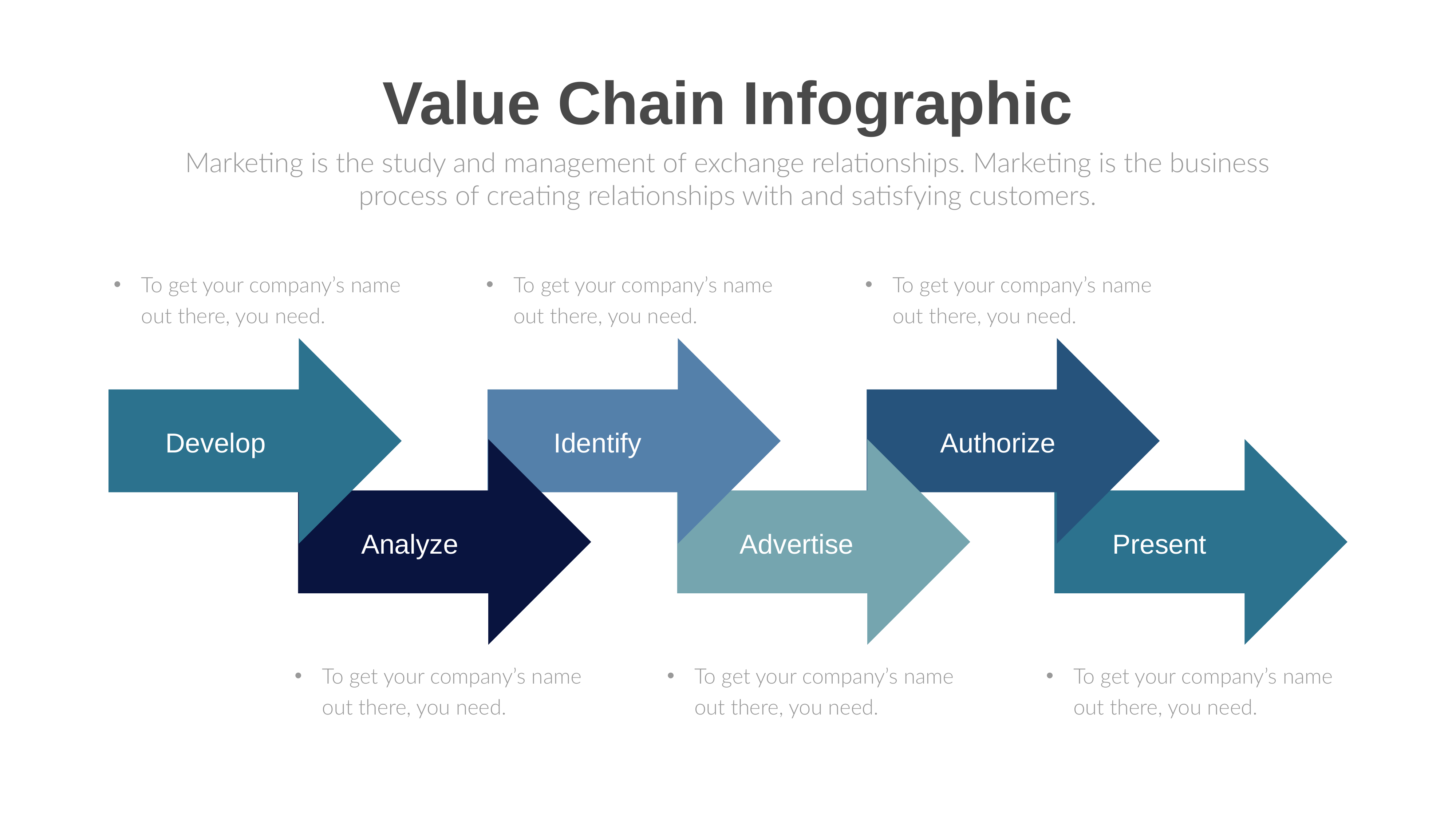

Value Chain Infographic
Marketing is the study and management of exchange relationships. Marketing is the business process of creating relationships with and satisfying customers.
To get your company’s name out there, you need.
To get your company’s name out there, you need.
To get your company’s name out there, you need.

Develop
Identify
Authorize

Analyze
Advertise
Present
To get your company’s name out there, you need.
To get your company’s name out there, you need.
To get your company’s name out there, you need.